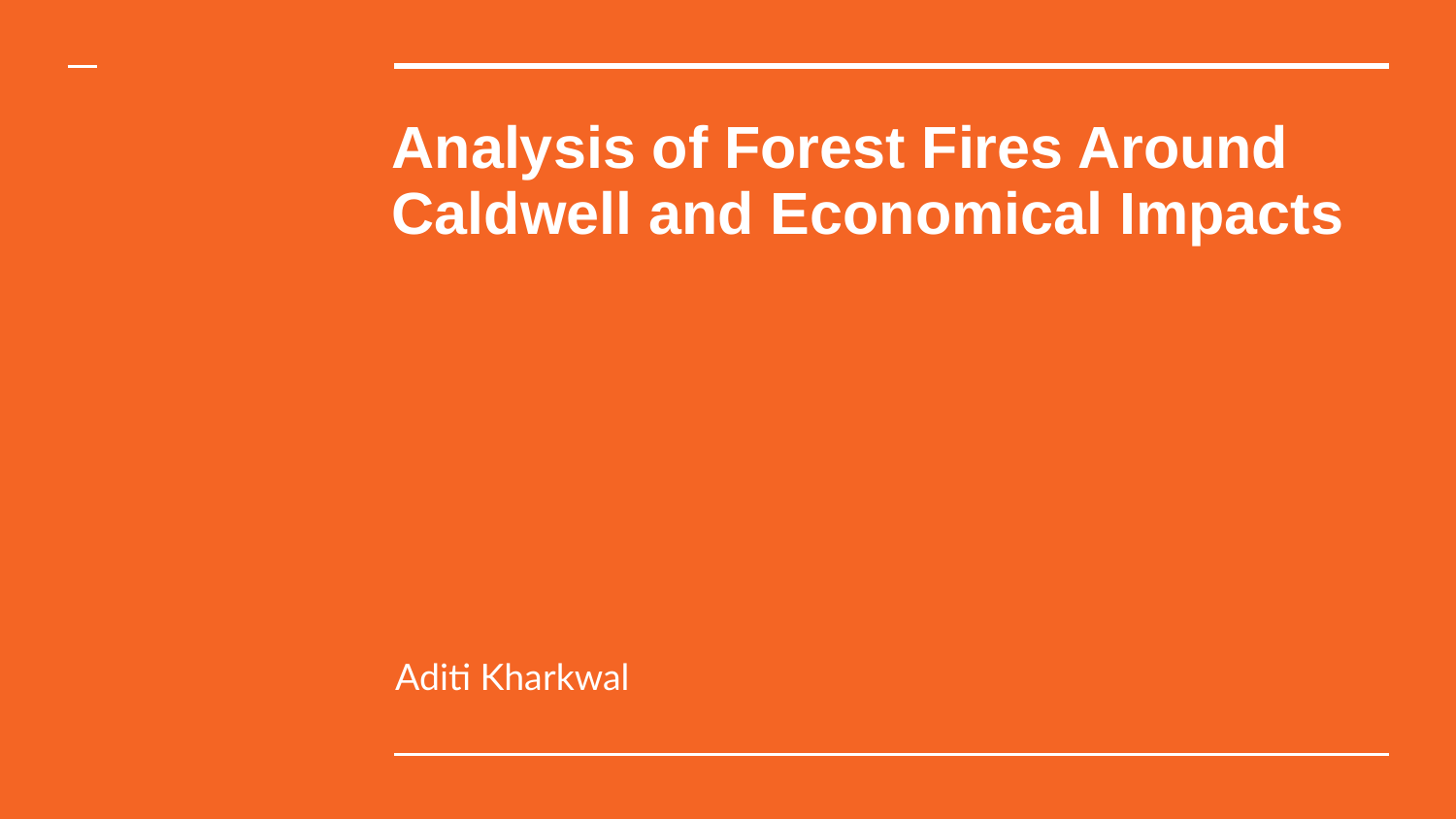

# Analysis of Forest Fires Around Caldwell and Economical Impacts
Aditi Kharkwal